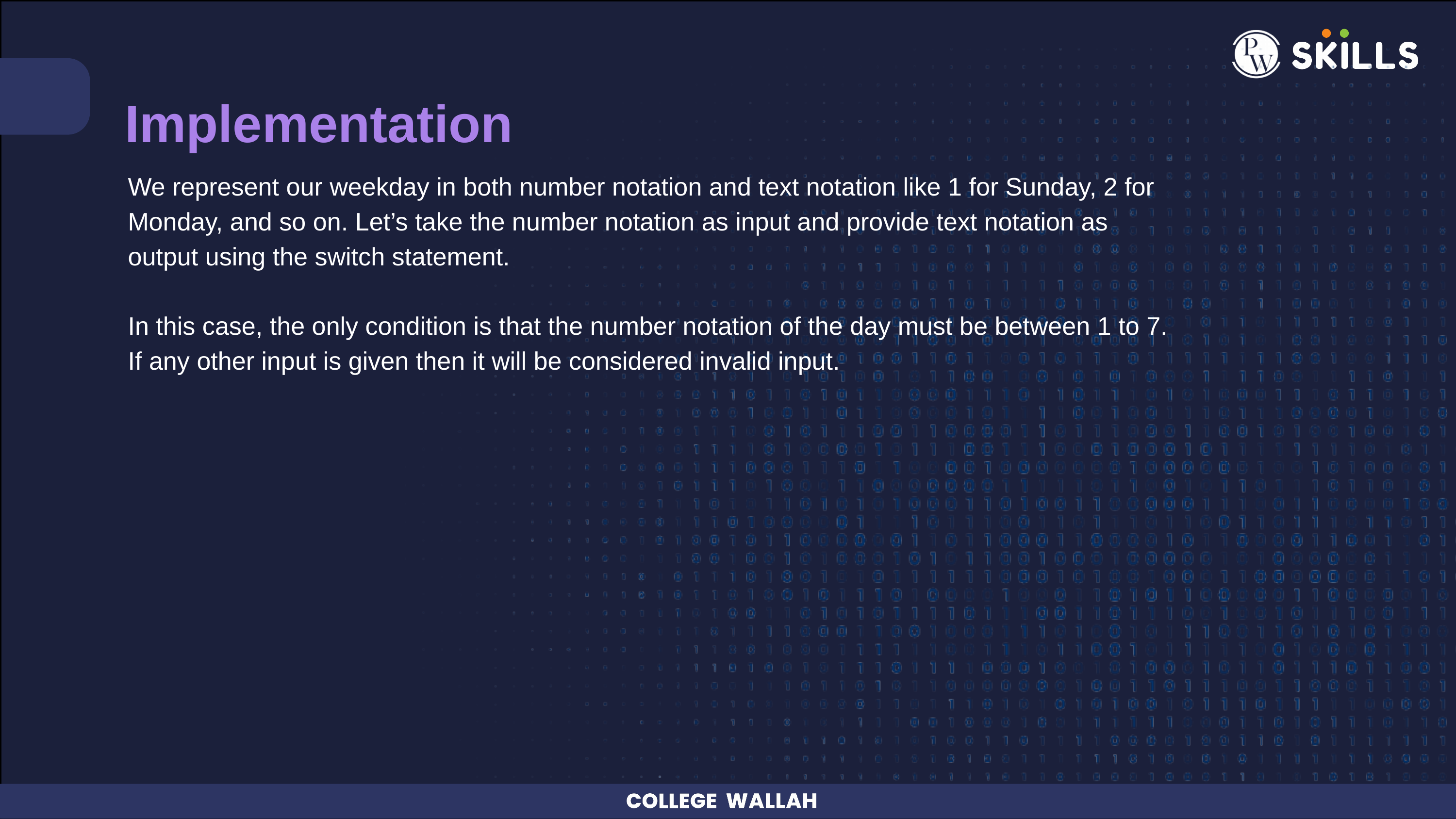

Implementation
We represent our weekday in both number notation and text notation like 1 for Sunday, 2 for Monday, and so on. Let’s take the number notation as input and provide text notation as output using the switch statement.

In this case, the only condition is that the number notation of the day must be between 1 to 7. If any other input is given then it will be considered invalid input.